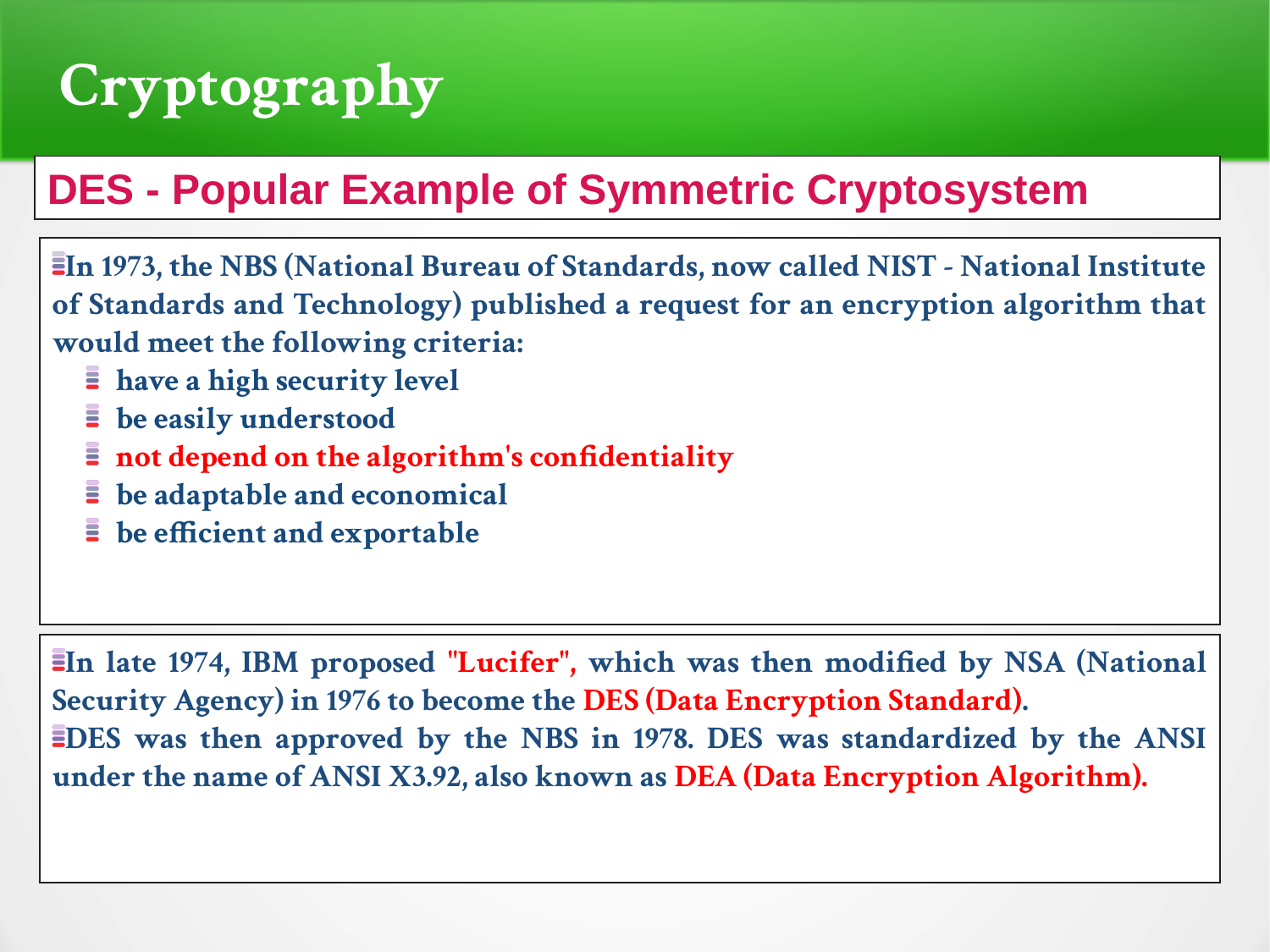

Cryptography
DES - Popular Example of Symmetric Cryptosystem
In 1973, the NBS (National Bureau of Standards, now called NIST - National Institute of Standards and Technology) published a request for an encryption algorithm that would meet the following criteria:
have a high security level
be easily understood
not depend on the algorithm's confidentiality
be adaptable and economical
be efficient and exportable
In late 1974, IBM proposed "Lucifer", which was then modified by NSA (National Security Agency) in 1976 to become the DES (Data Encryption Standard).
DES was then approved by the NBS in 1978. DES was standardized by the ANSI under the name of ANSI X3.92, also known as DEA (Data Encryption Algorithm).